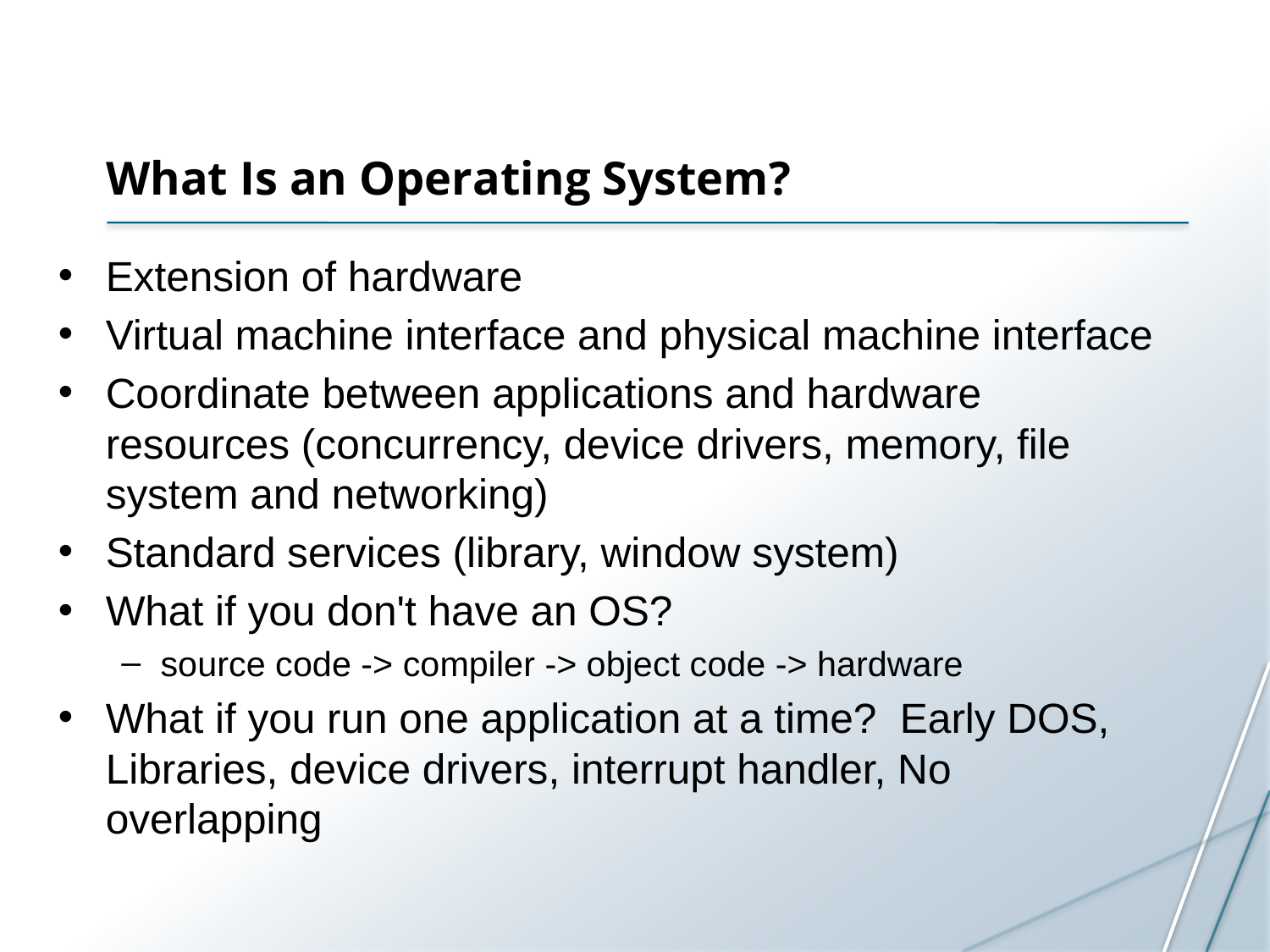

# What Is an Operating System?
Extension of hardware
Virtual machine interface and physical machine interface
Coordinate between applications and hardware resources (concurrency, device drivers, memory, file system and networking)
Standard services (library, window system)
What if you don't have an OS?
source code -> compiler -> object code -> hardware
What if you run one application at a time?  Early DOS, Libraries, device drivers, interrupt handler, No overlapping